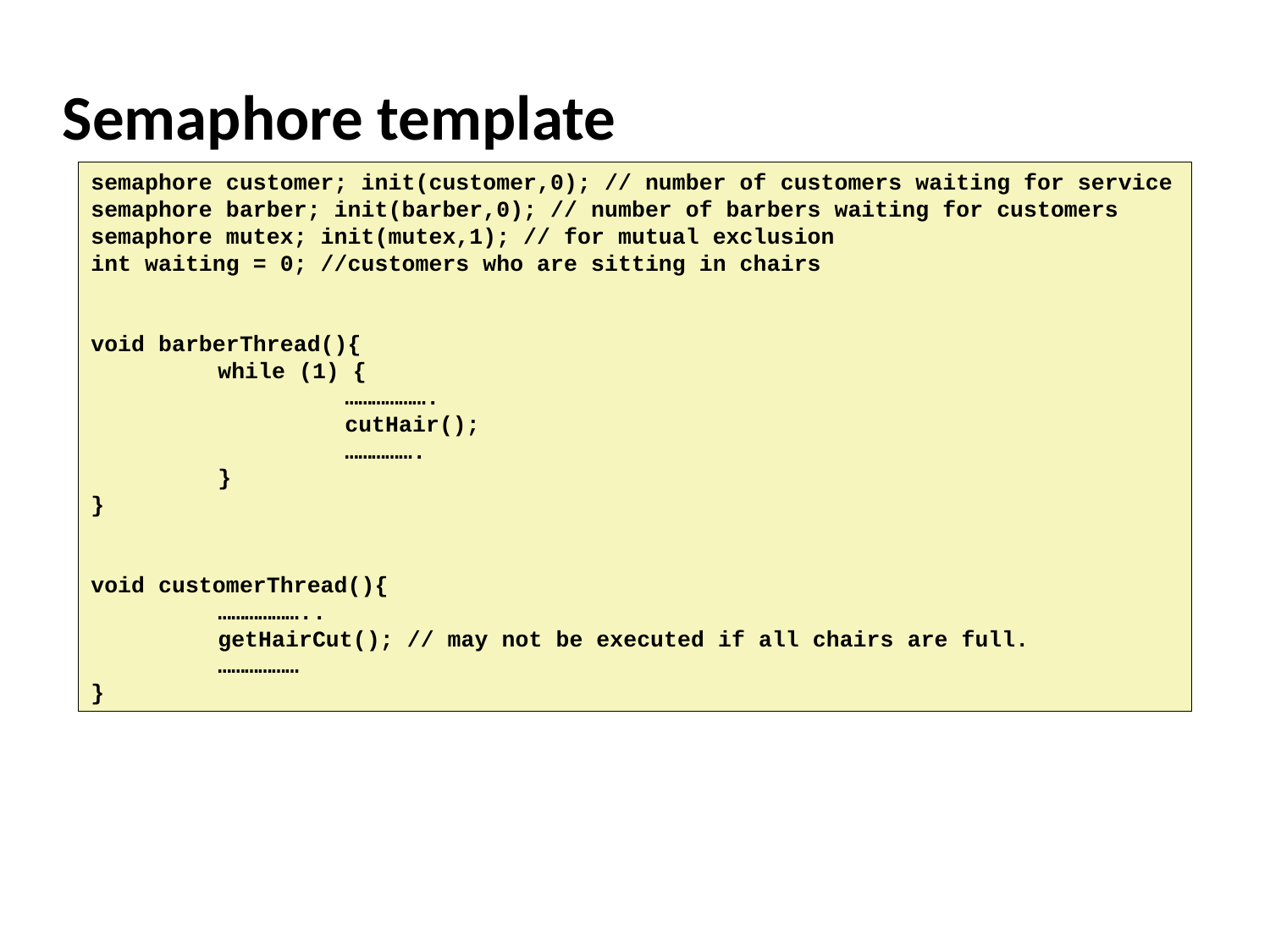

# Semaphore template
semaphore customer; init(customer,0); // number of customers waiting for service
semaphore barber; init(barber,0); // number of barbers waiting for customers
semaphore mutex; init(mutex,1); // for mutual exclusion
int waiting = 0; //customers who are sitting in chairs

void barberThread(){
	while (1) {
		……………….
		cutHair();
		…………….
	}
}

void customerThread(){
	………………..
	getHairCut(); // may not be executed if all chairs are full.
	………………
}